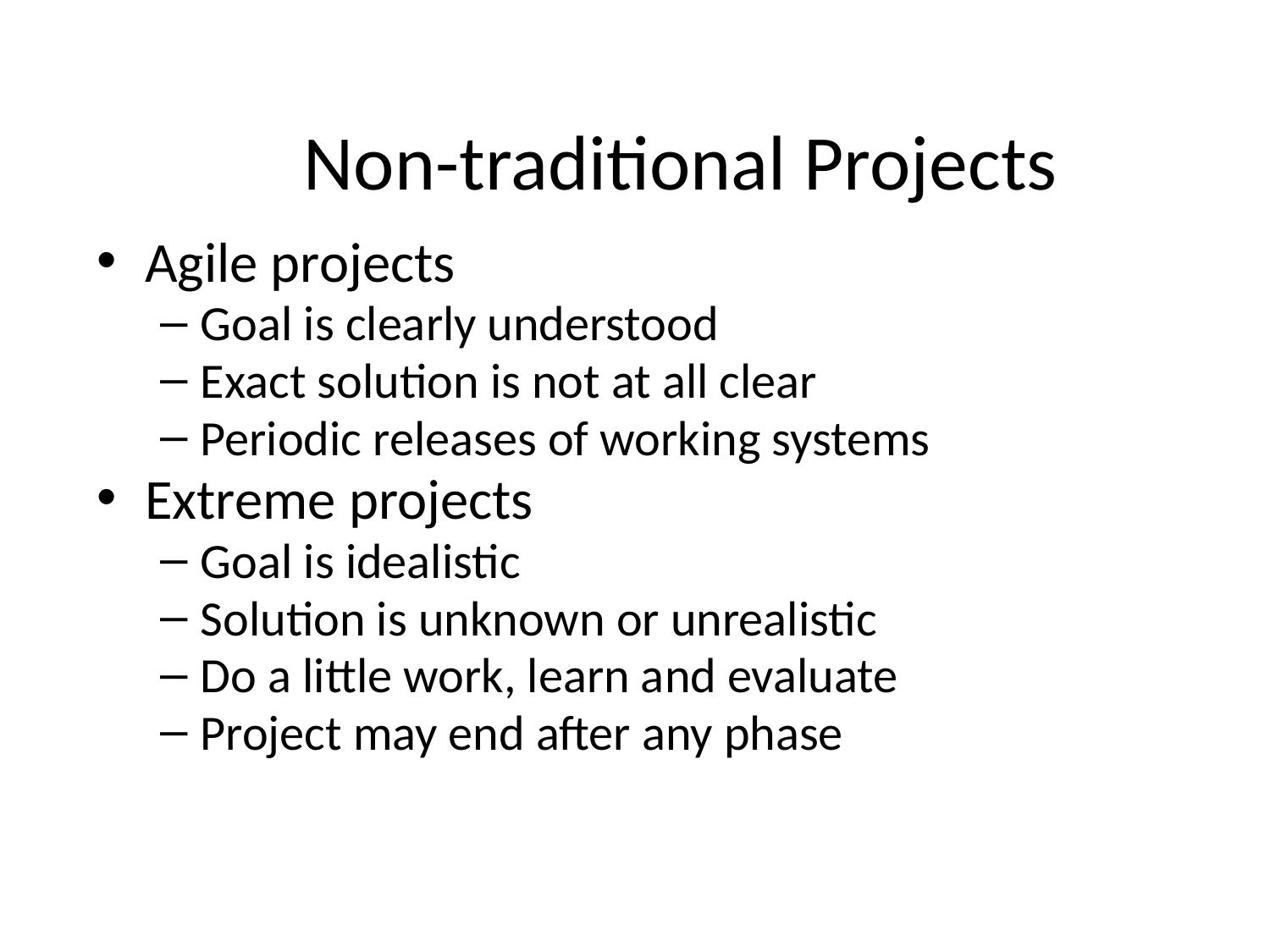

# Non-traditional Projects
Agile projects
Goal is clearly understood
Exact solution is not at all clear
Periodic releases of working systems
Extreme projects
Goal is idealistic
Solution is unknown or unrealistic
Do a little work, learn and evaluate
Project may end after any phase